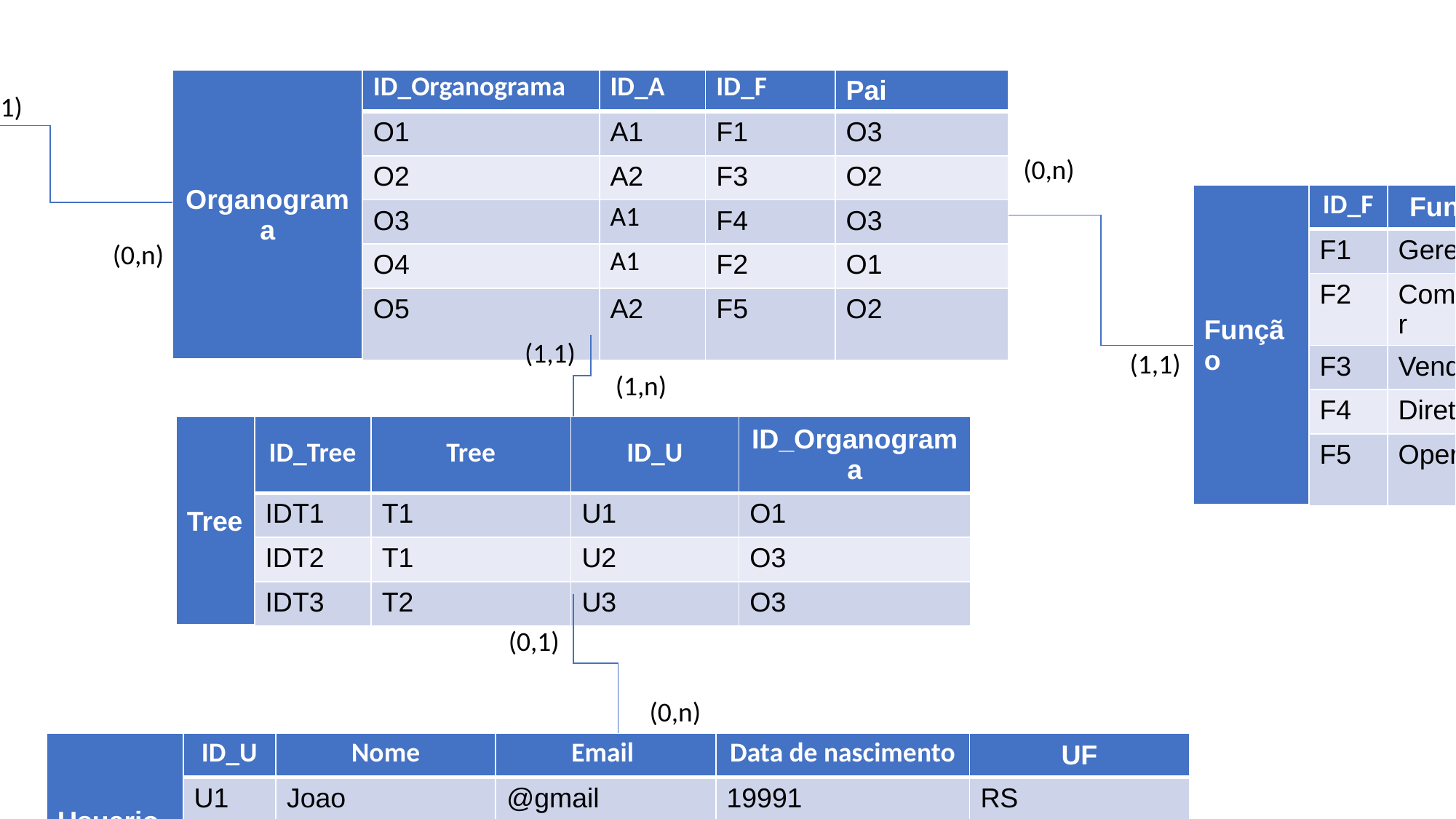

| Area | ID\_A | Área |
| --- | --- | --- |
|  | A1 | Financeiro |
|  | A2 | Operacional |
| Organograma | ID\_Organograma | ID\_A | ID\_F | Pai |
| --- | --- | --- | --- | --- |
|  | O1 | A1 | F1 | O3 |
|  | O2 | A2 | F3 | O2 |
|  | O3 | A1 | F4 | O3 |
|  | O4 | A1 | F2 | O1 |
|  | O5 | A2 | F5 | O2 |
(1,1)
(0,n)
| Função | ID\_F | Função |
| --- | --- | --- |
|  | F1 | Gerente |
|  | F2 | Comprador |
|  | F3 | Vendedor |
|  | F4 | Diretor |
|  | F5 | Operador |
(0,n)
(1,1)
(1,1)
(1,n)
| Tree | ID\_Tree | Tree | ID\_U | ID\_Organograma |
| --- | --- | --- | --- | --- |
|  | IDT1 | T1 | U1 | O1 |
|  | IDT2 | T1 | U2 | O3 |
|  | IDT3 | T2 | U3 | O3 |
(0,1)
(0,n)
| Usuario | ID\_U | Nome | Email | Data de nascimento | UF |
| --- | --- | --- | --- | --- | --- |
|  | U1 | Joao | @gmail | 19991 | RS |
|  | U2 | Pedro | @gmail | 2000 | RS |
|  | U3 | Maria | @gmail | 1992 | MG |